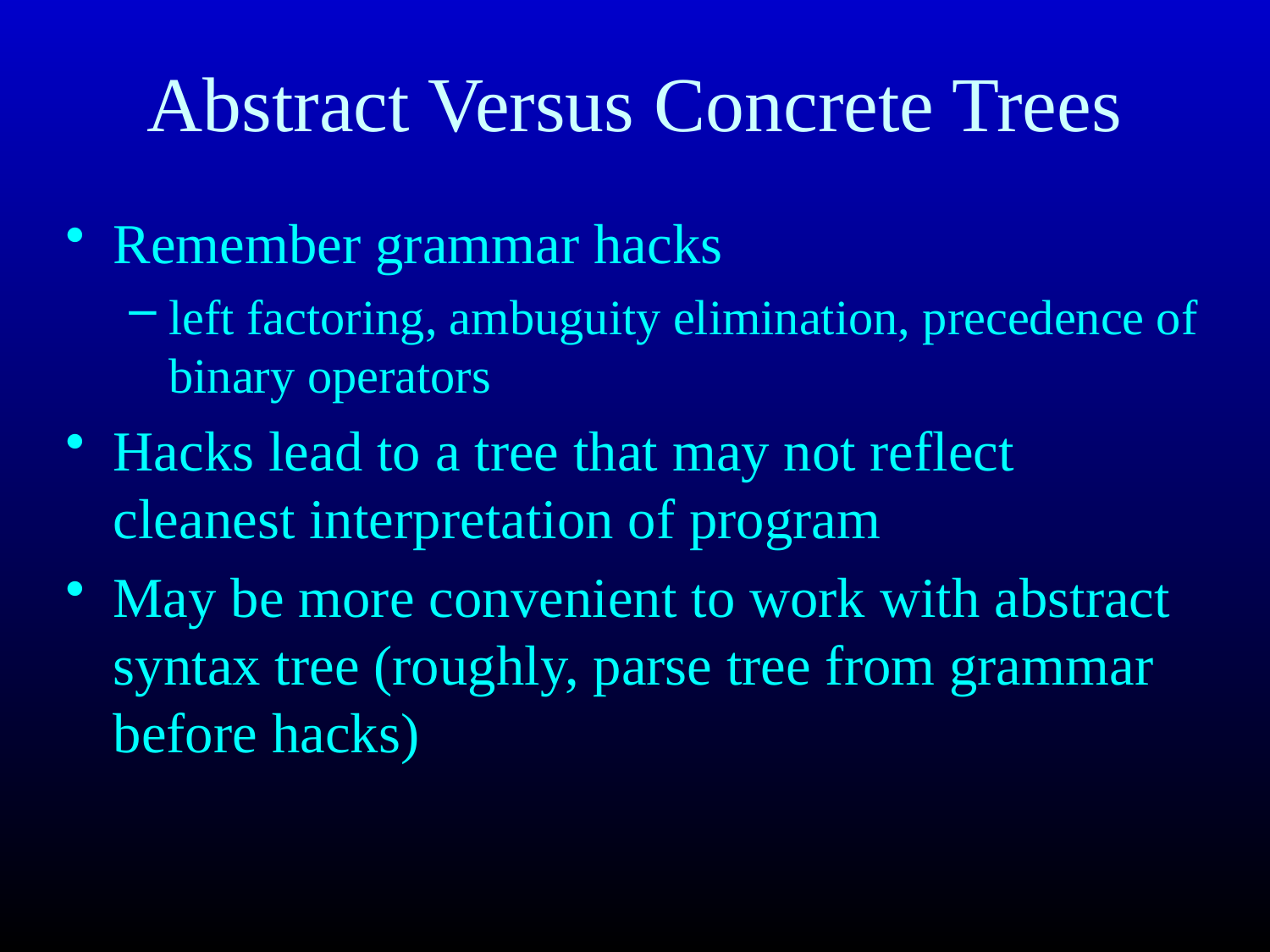

# Abstract Versus Concrete Trees
Remember grammar hacks
left factoring, ambuguity elimination, precedence of binary operators
Hacks lead to a tree that may not reflect cleanest interpretation of program
May be more convenient to work with abstract syntax tree (roughly, parse tree from grammar before hacks)